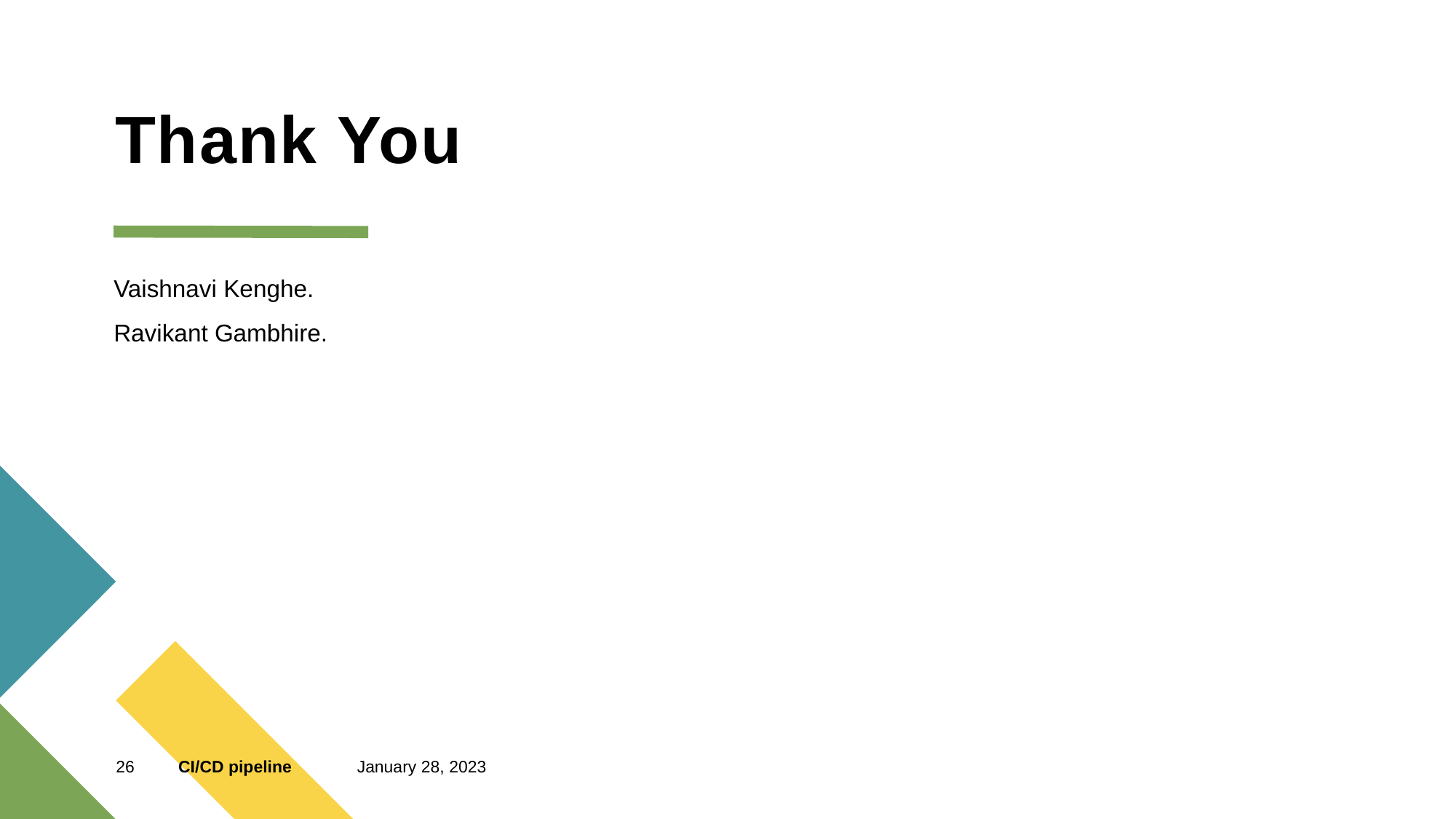

Thank You
Vaishnavi Kenghe.
Ravikant Gambhire.
26
CI/CD pipeline
January 28, 2023